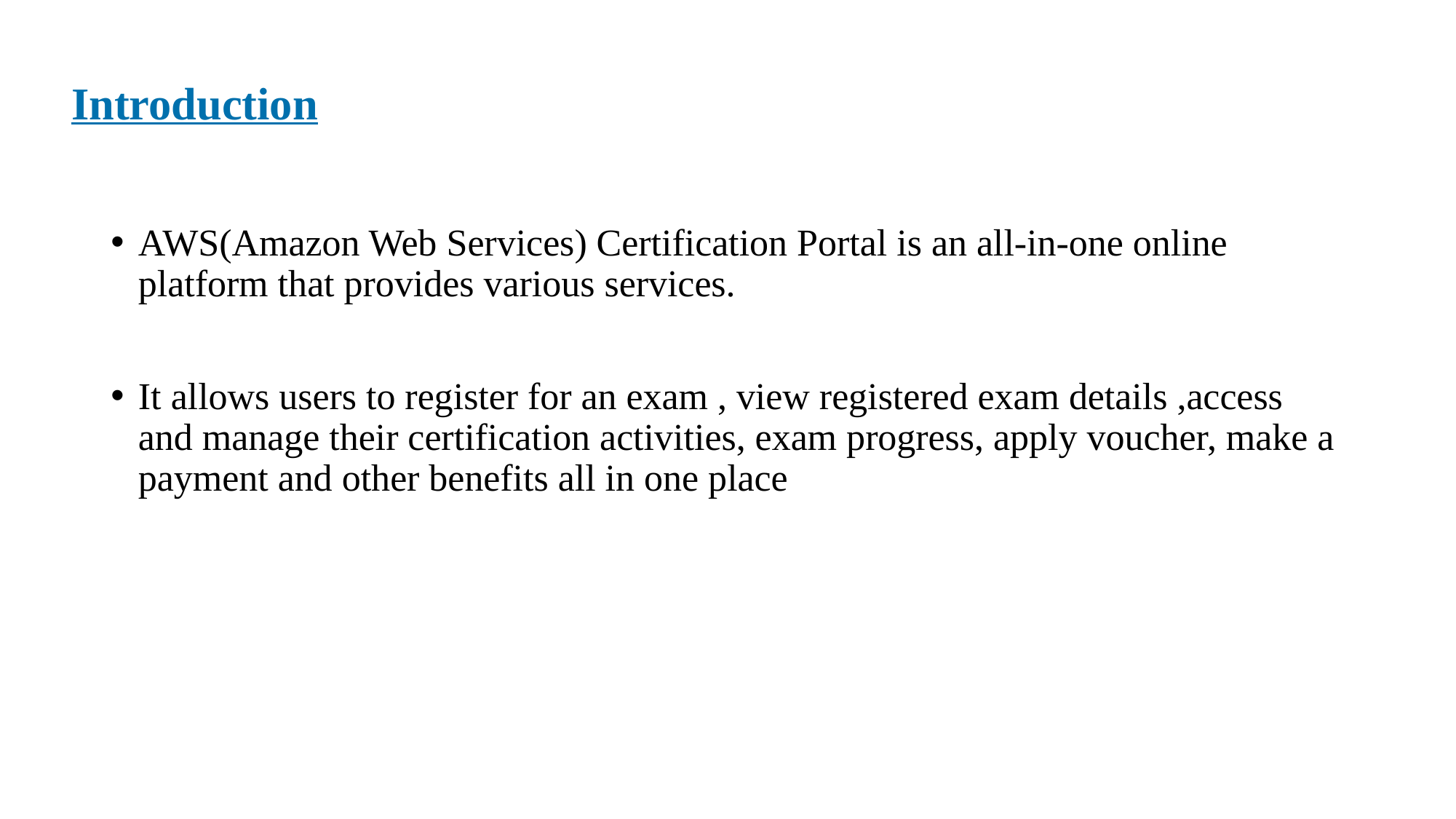

# Introduction
AWS(Amazon Web Services) Certification Portal is an all-in-one online platform that provides various services.

It allows users to register for an exam , view registered exam details ,access and manage their certification activities, exam progress, apply voucher, make a payment and other benefits all in one place